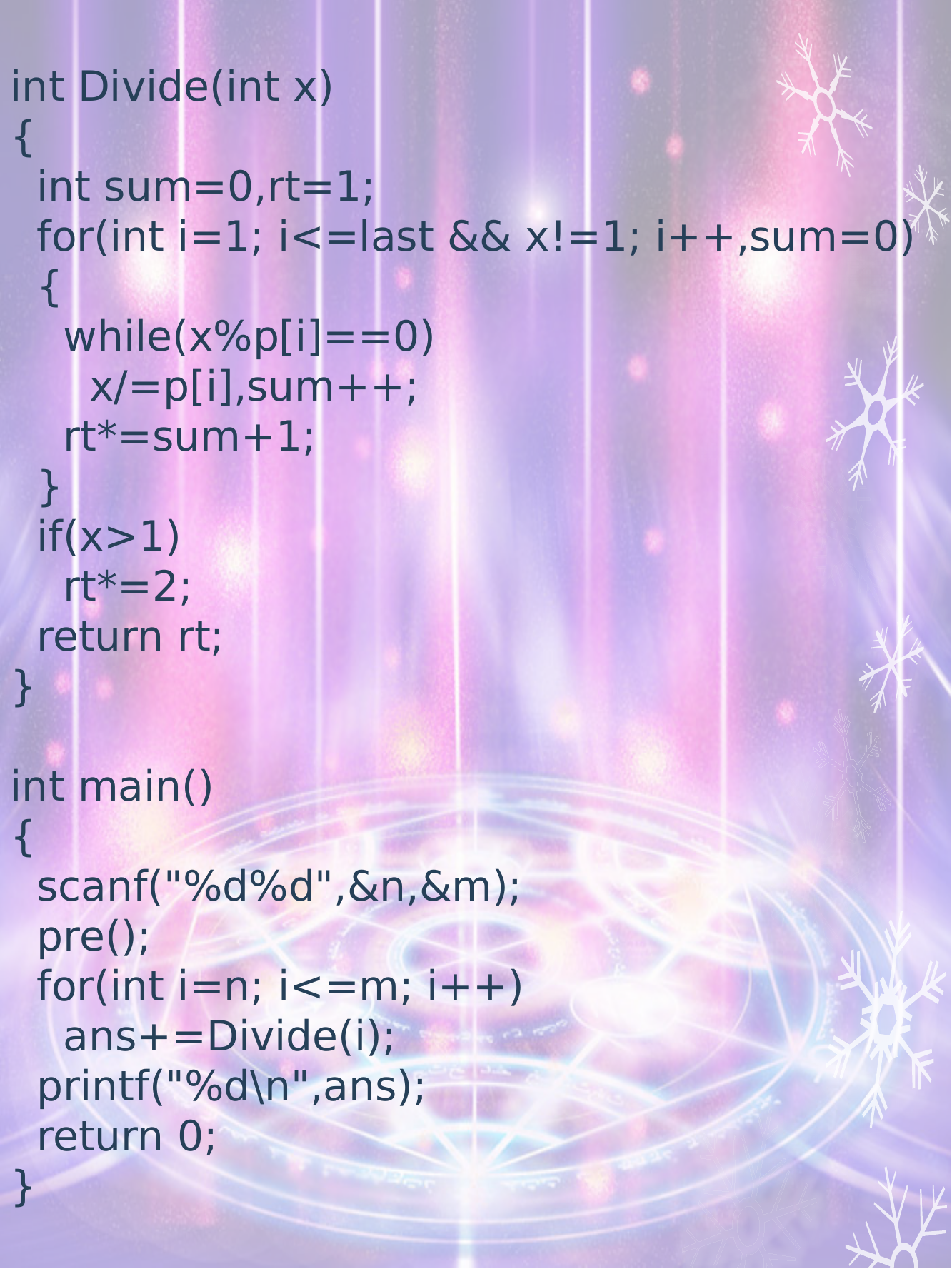

int Divide(int x)
{
  int sum=0,rt=1;
  for(int i=1; i<=last && x!=1; i++,sum=0)
  {
    while(x%p[i]==0)
      x/=p[i],sum++;
    rt*=sum+1;
  }
  if(x>1)
    rt*=2;
  return rt;
}

int main()
{
  scanf("%d%d",&n,&m);
  pre();
  for(int i=n; i<=m; i++)
    ans+=Divide(i);
  printf("%d\n",ans);
  return 0;
}